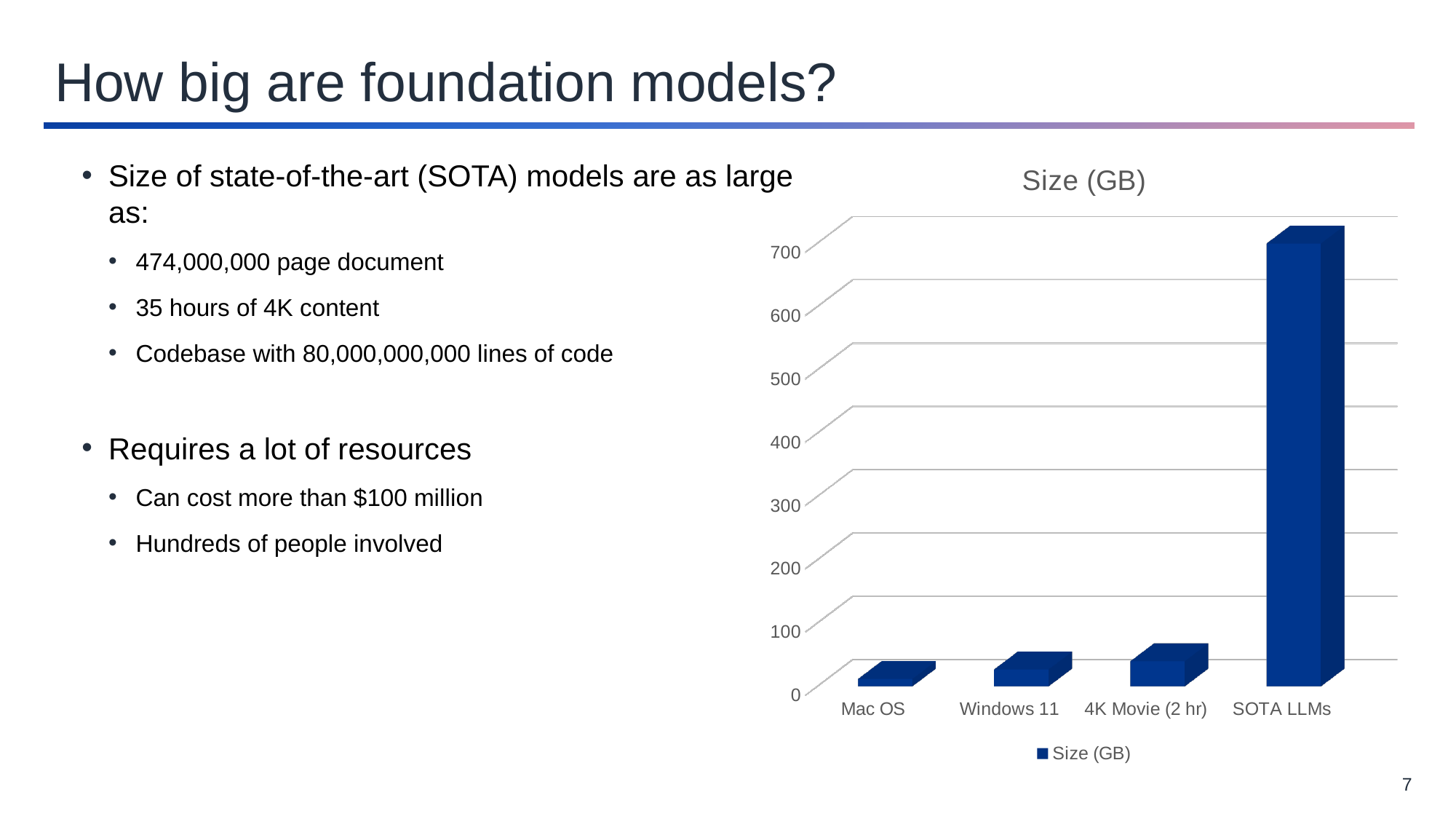

How big are foundation models?

[unsupported chart]

Size of state-of-the-art (SOTA) models are as large as:
474,000,000 page document
35 hours of 4K content
Codebase with 80,000,000,000 lines of code

Requires a lot of resources
Can cost more than $100 million
Hundreds of people involved

7